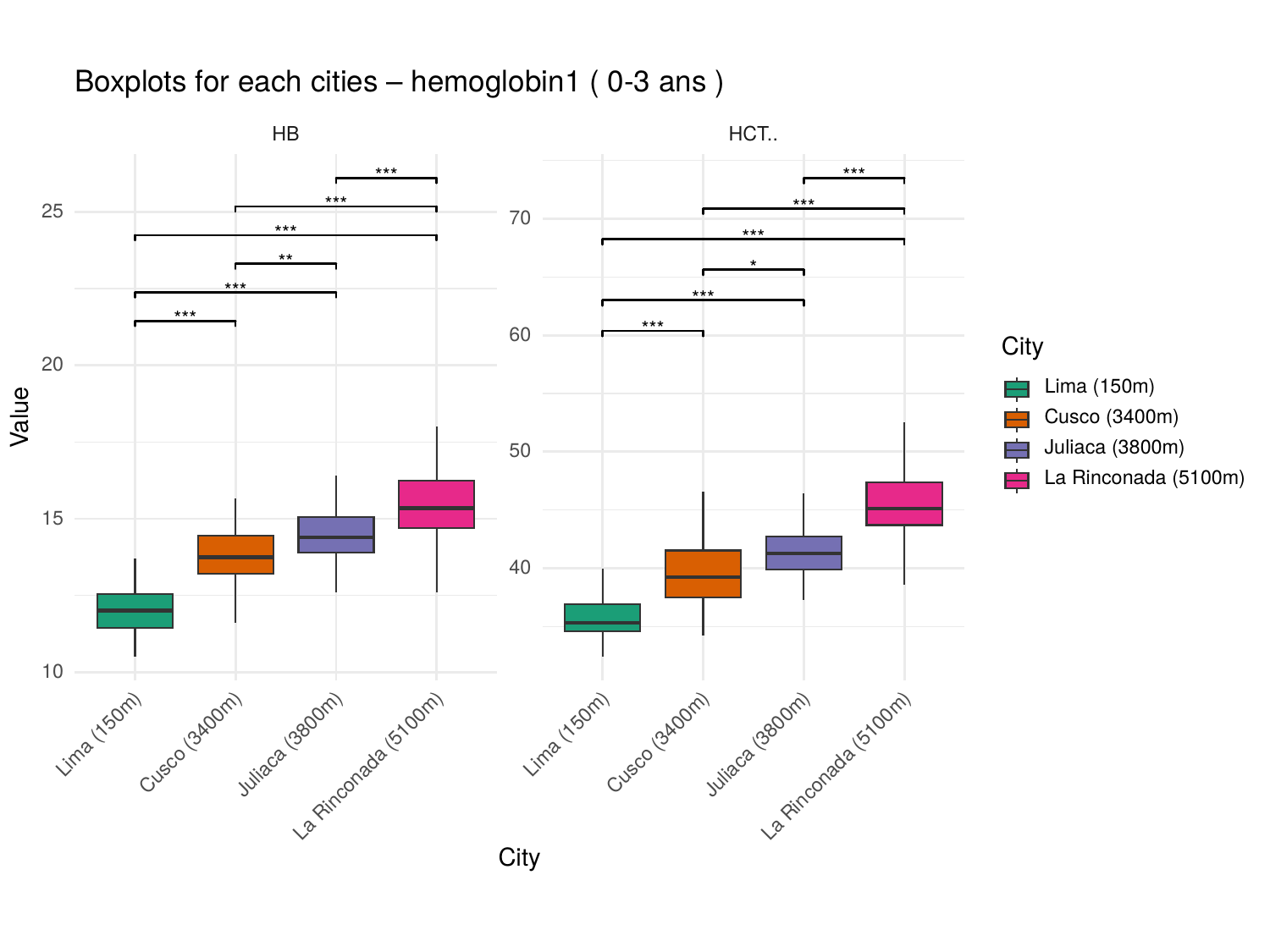

Boxplots for each cities – hemoglobin1 ( 0-3 ans )
HCT..
HB

***
***

***
***
25

70

***

***

**

*

***

***

***

***
60

City
20

Lima (150m)

Value
Cusco (3400m)

Juliaca (3800m)

50

La Rinconada (5100m)

15

40

10

Lima (150m)
Lima (150m)
Cusco (3400m)
Cusco (3400m)
Juliaca (3800m)
Juliaca (3800m)
La Rinconada (5100m)
La Rinconada (5100m)
City